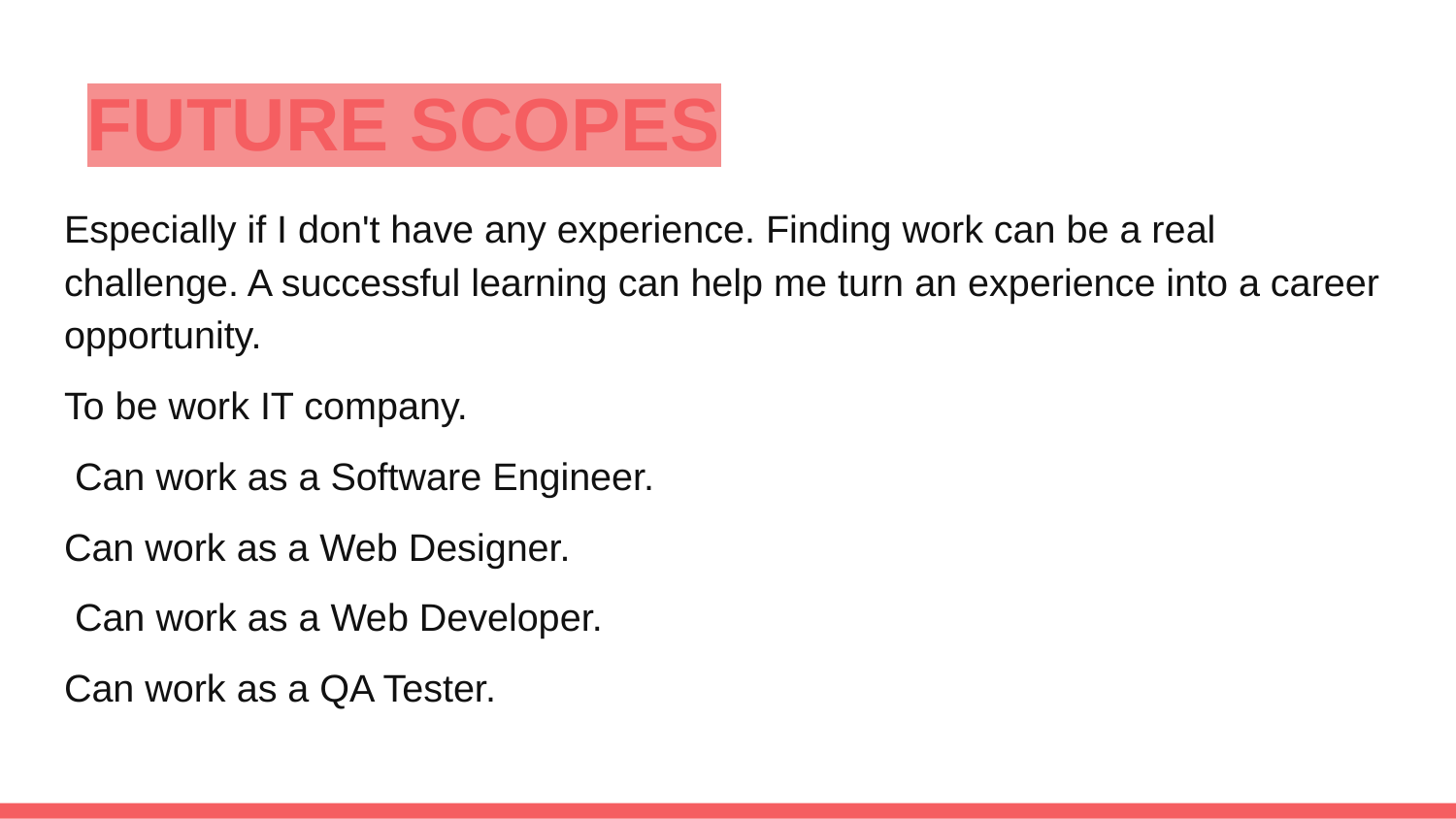

# FUTURE SCOPES
Especially if I don't have any experience. Finding work can be a real challenge. A successful learning can help me turn an experience into a career opportunity.
To be work IT company.
 Can work as a Software Engineer.
Can work as a Web Designer.
 Can work as a Web Developer.
Can work as a QA Tester.